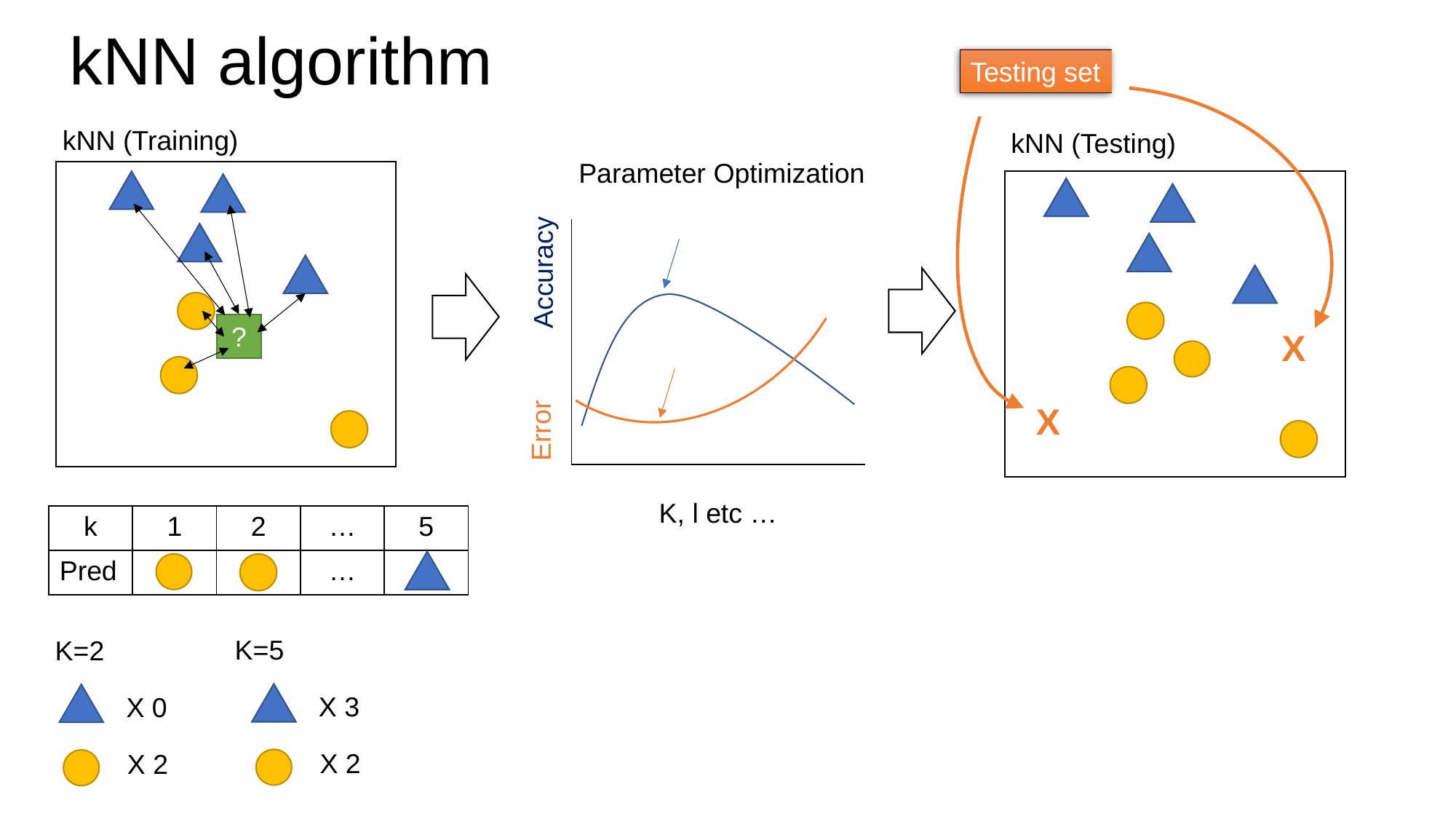

kNN algorithm

Testing set

kNN (Training)
kNN (Testing)
Parameter Optimization

Accuracy

?
X

X
Error

K, l etc …
| k | 1 | 2 | … | 5 |
| --- | --- | --- | --- | --- |
| Pred |  |  | … |  |

K=5
K=2

X 3

X 0
X 2
X 2